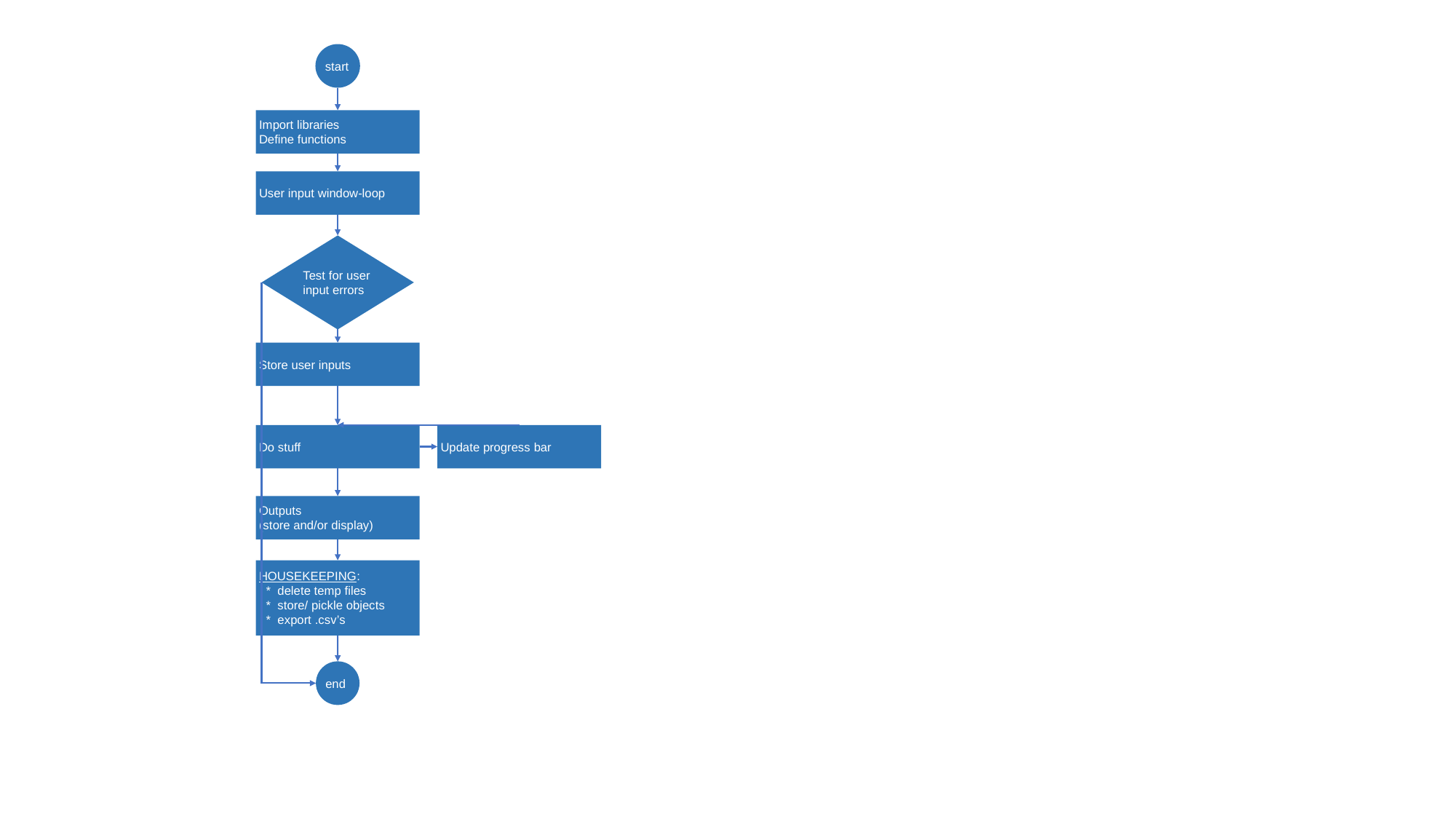

start
Import libraries
Define functions
User input window-loop
Test for user input errors
Store user inputs
Do stuff
Update progress bar
Outputs
(store and/or display)
HOUSEKEEPING:
  *  delete temp files
  *  store/ pickle objects
  *  export .csv’s
end